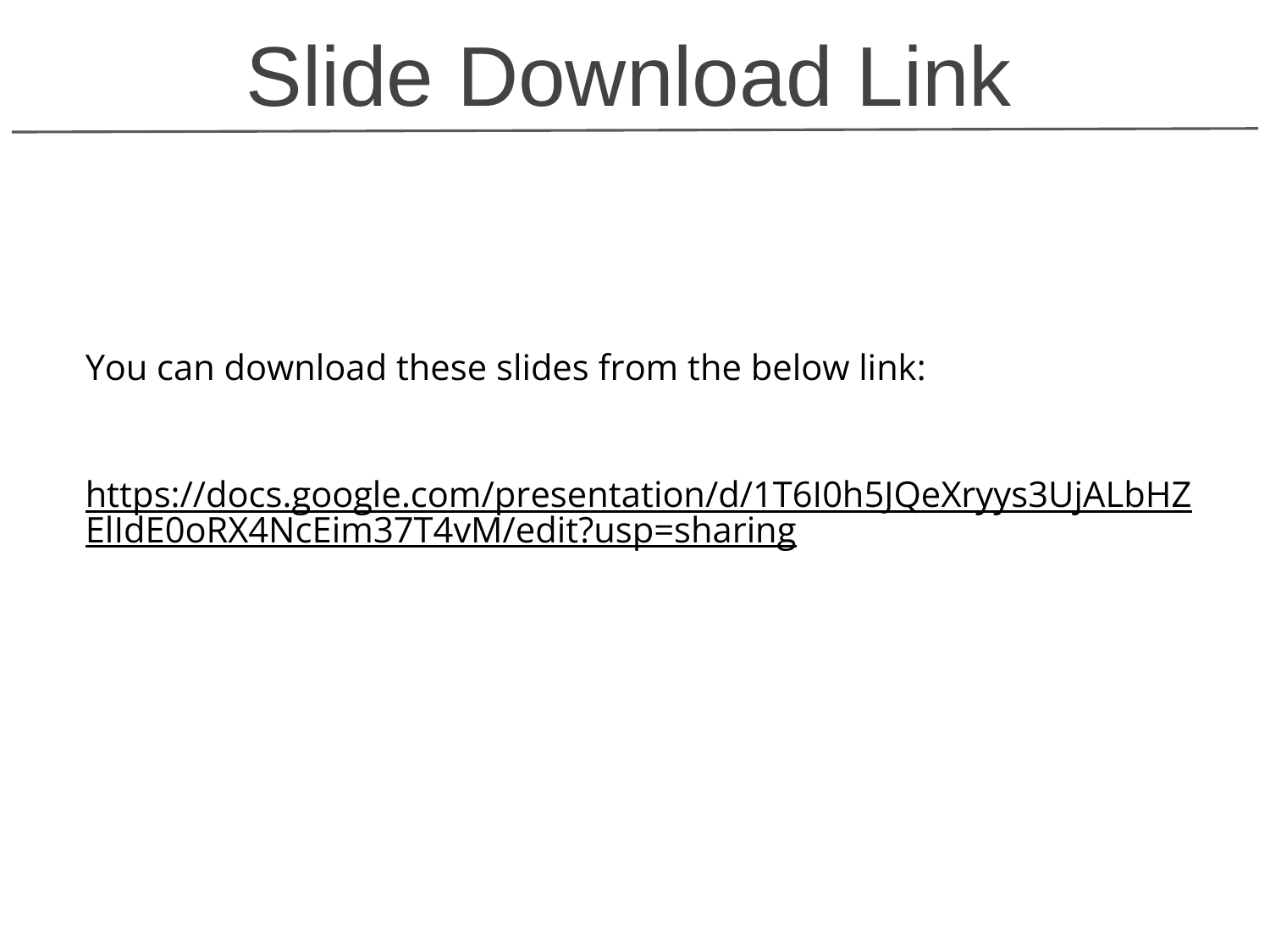

Slide Download Link
You can download these slides from the below link:

https://docs.google.com/presentation/d/1T6I0h5JQeXryys3UjALbHZElIdE0oRX4NcEim37T4vM/edit?usp=sharing